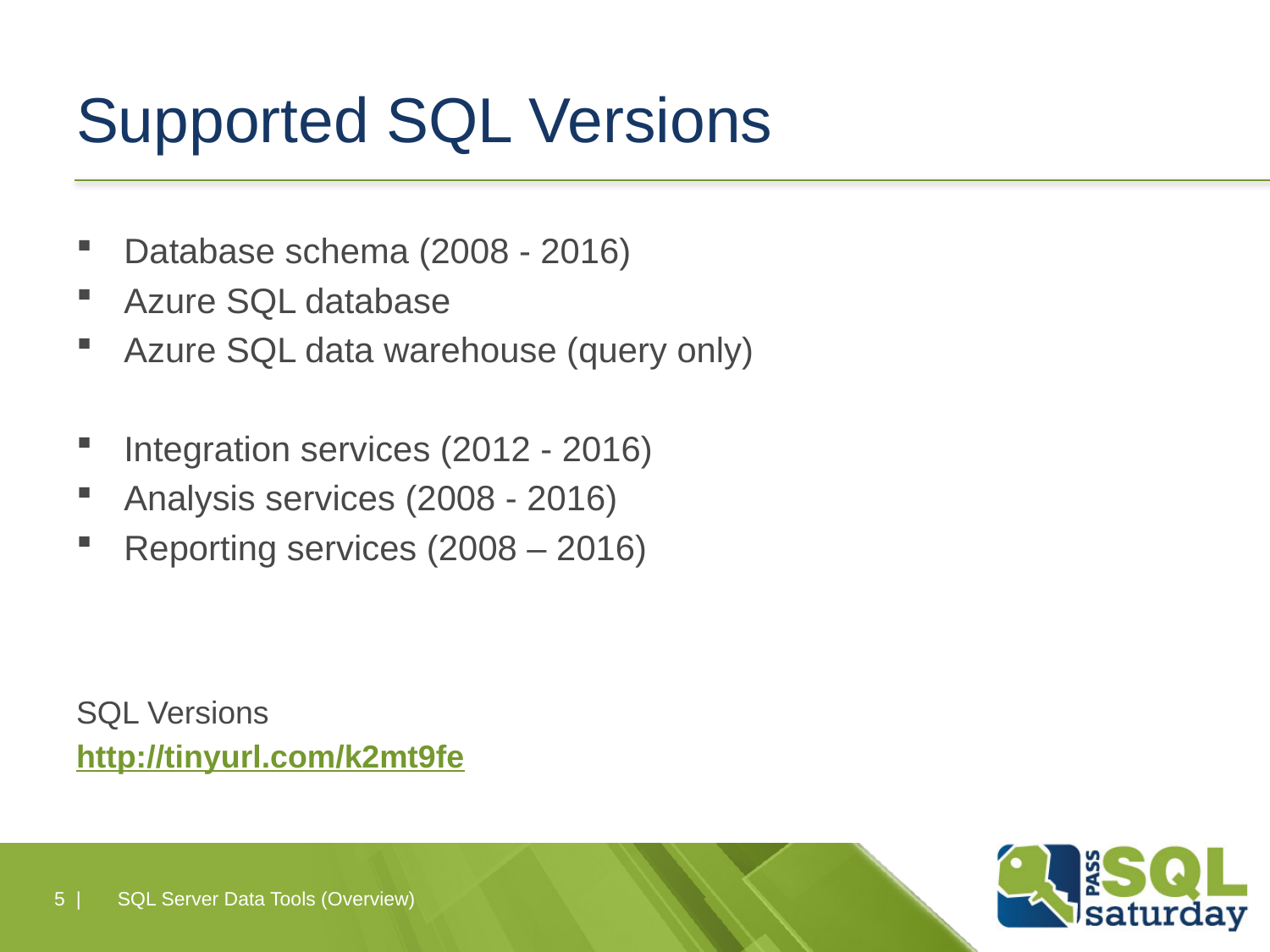

# Supported SQL Versions
Database schema (2008 - 2016)
Azure SQL database
Azure SQL data warehouse (query only)

Integration services (2012 - 2016)
Analysis services (2008 - 2016)
Reporting services (2008 – 2016)

SQL Versions
http://tinyurl.com/k2mt9fe

5  |
SQL Server Data Tools (Overview)